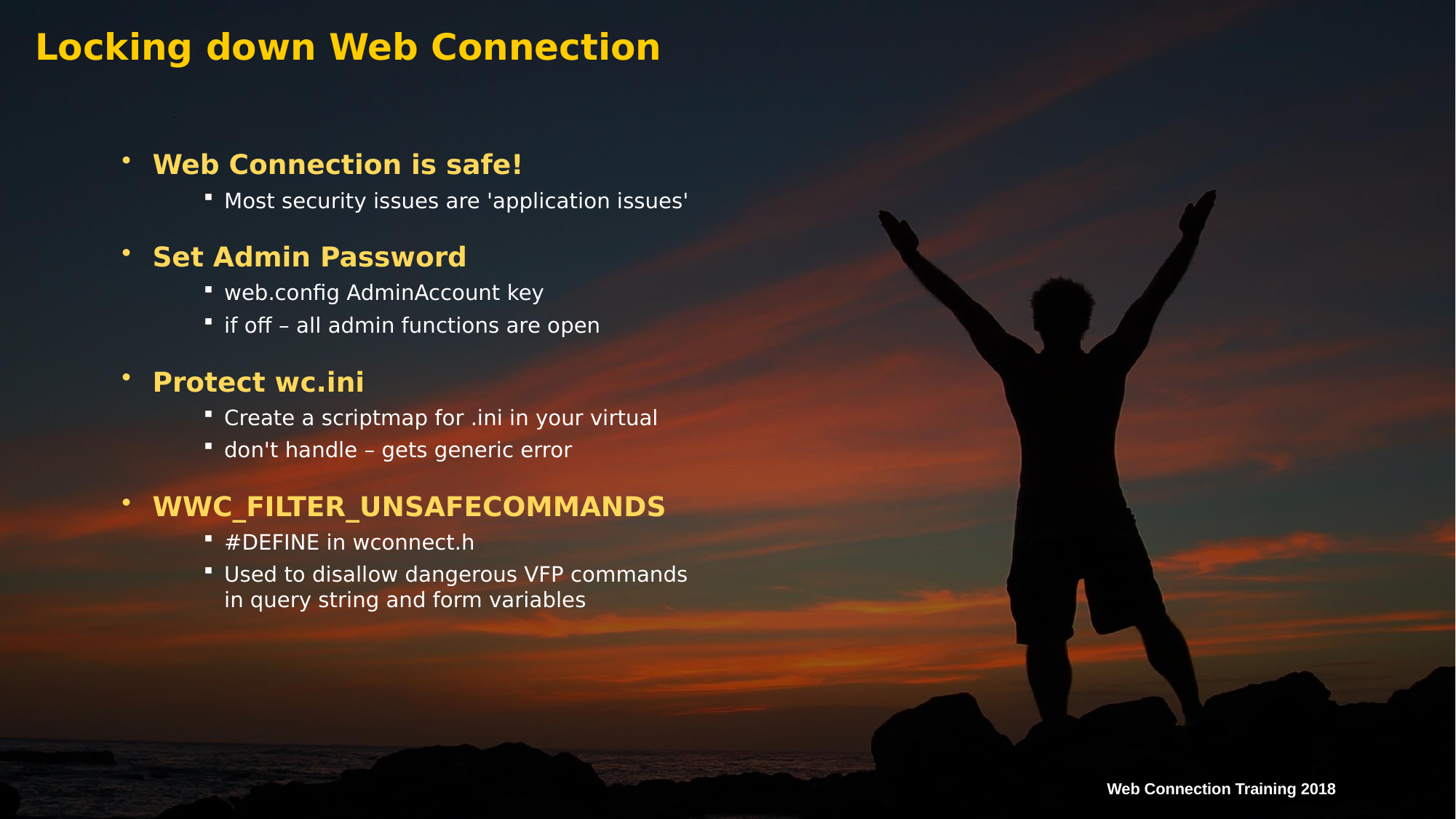

# Locking down Web Connection
Web Connection is safe!
Most security issues are 'application issues'
Set Admin Password
web.config AdminAccount key
if off – all admin functions are open
Protect wc.ini
Create a scriptmap for .ini in your virtual
don't handle – gets generic error
WWC_FILTER_UNSAFECOMMANDS
#DEFINE in wconnect.h
Used to disallow dangerous VFP commands
in query string and form variables